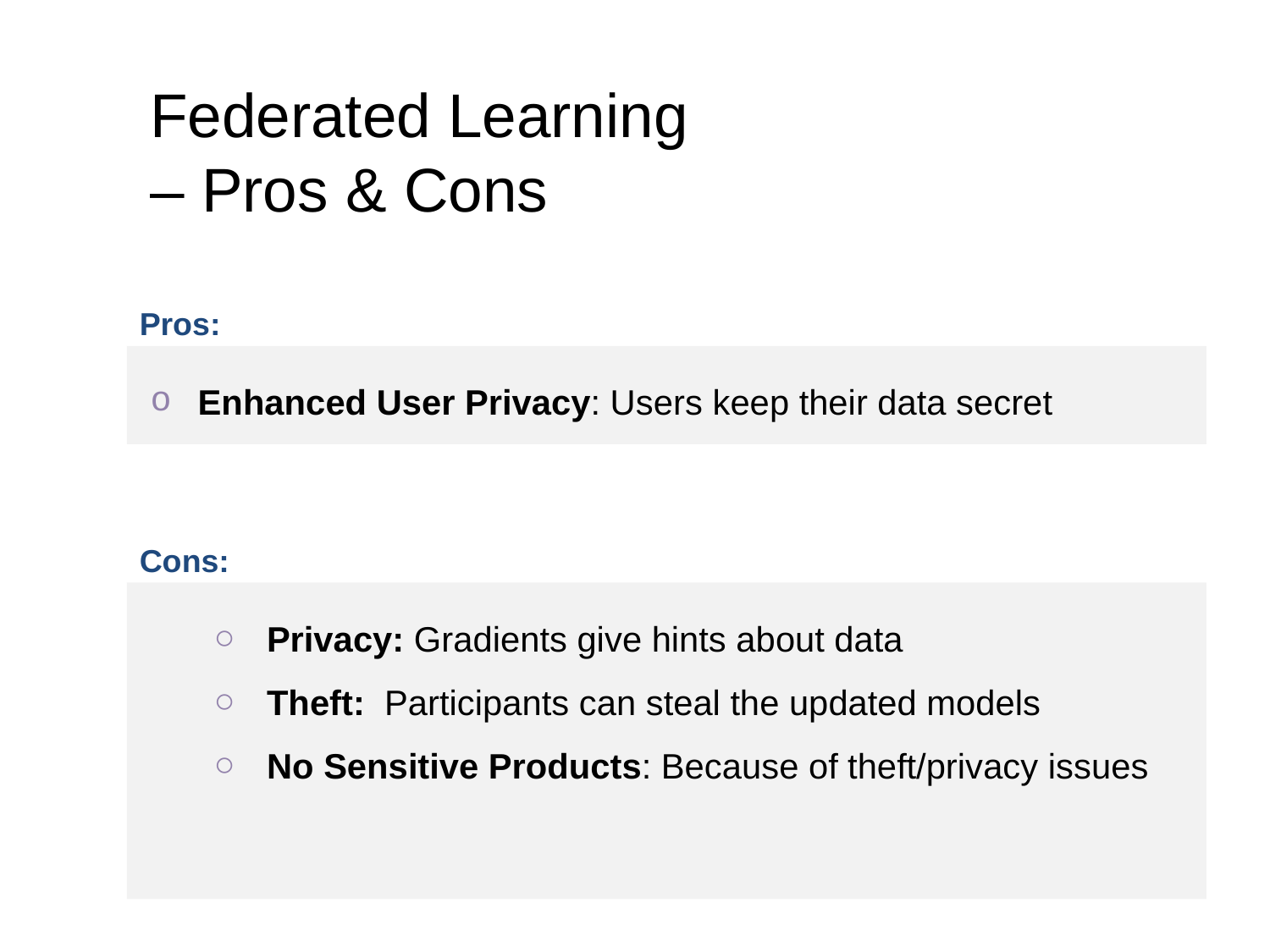

Federated Learning
– Pros & Cons
Pros:
Enhanced User Privacy: Users keep their data secret
Cons:
Privacy: Gradients give hints about data
Theft:  Participants can steal the updated models
No Sensitive Products: Because of theft/privacy issues